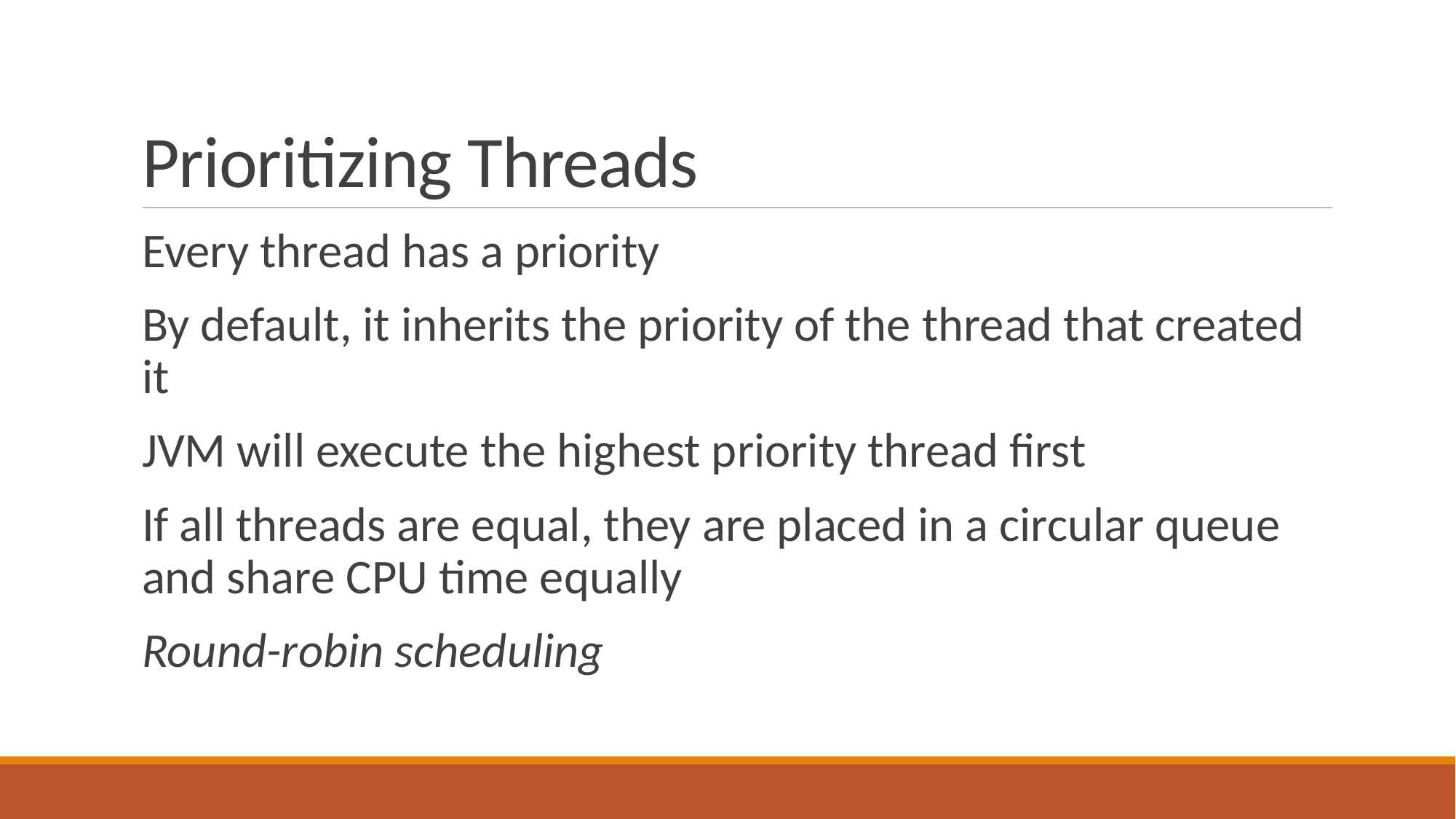

# Prioritizing Threads
Every thread has a priority
By default, it inherits the priority of the thread that created it
JVM will execute the highest priority thread first
If all threads are equal, they are placed in a circular queue and share CPU time equally
Round-robin scheduling